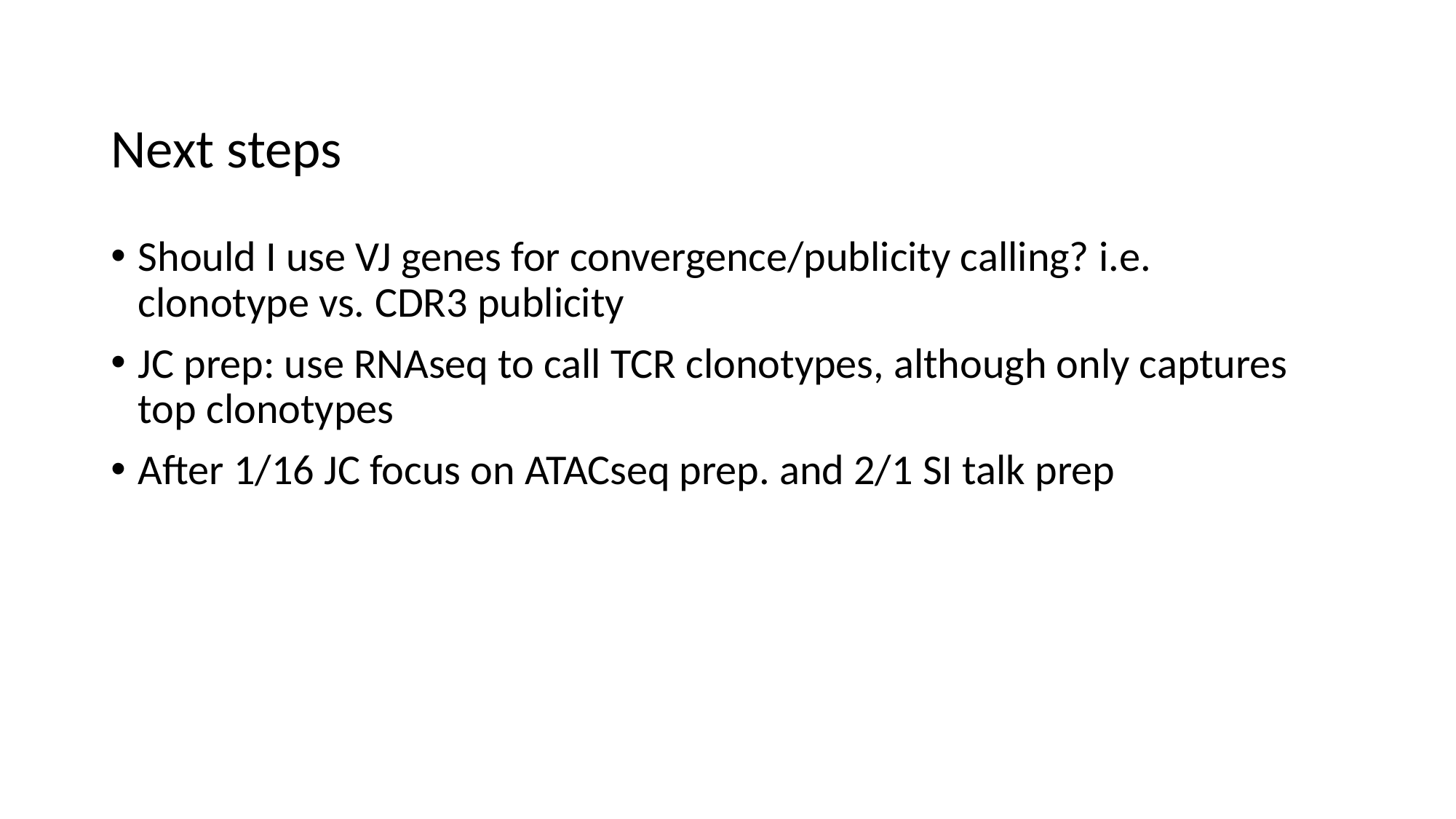

# Next steps
Should I use VJ genes for convergence/publicity calling? i.e. clonotype vs. CDR3 publicity
JC prep: use RNAseq to call TCR clonotypes, although only captures top clonotypes
After 1/16 JC focus on ATACseq prep. and 2/1 SI talk prep